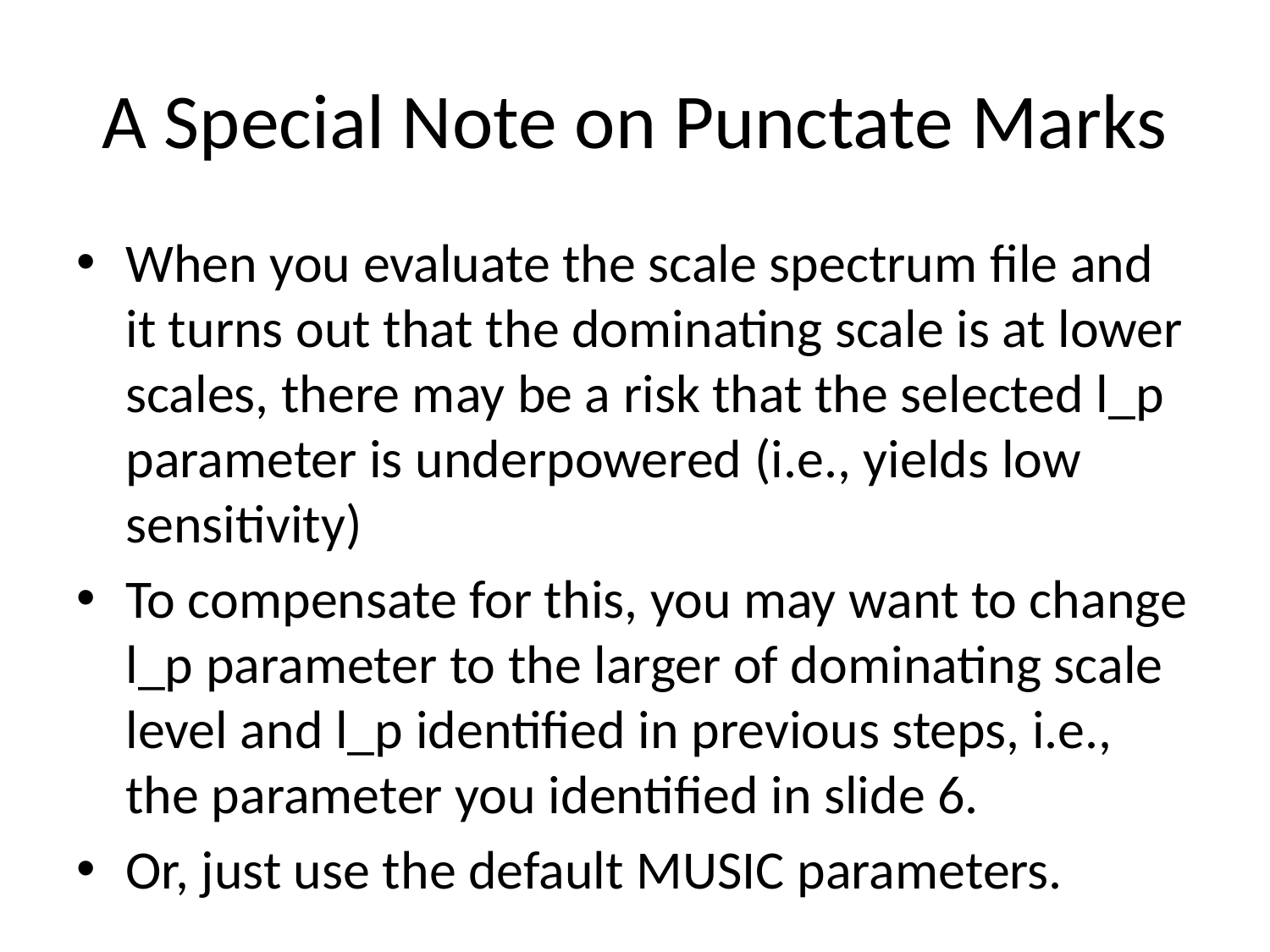

# A Special Note on Punctate Marks
When you evaluate the scale spectrum file and it turns out that the dominating scale is at lower scales, there may be a risk that the selected l_p parameter is underpowered (i.e., yields low sensitivity)
To compensate for this, you may want to change l_p parameter to the larger of dominating scale level and l_p identified in previous steps, i.e., the parameter you identified in slide 6.
Or, just use the default MUSIC parameters.